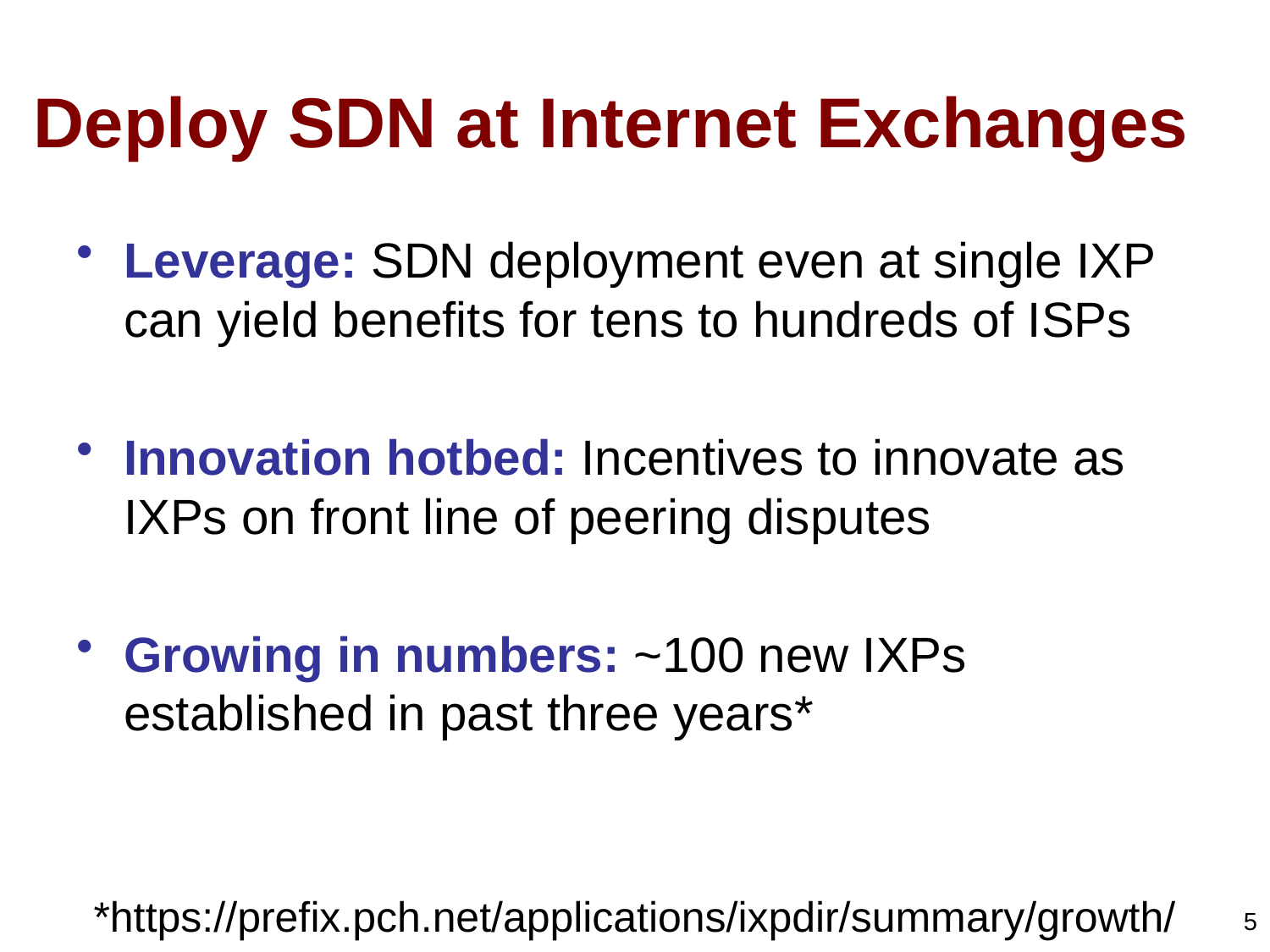

# Deploy SDN at Internet Exchanges
Leverage: SDN deployment even at single IXP can yield benefits for tens to hundreds of ISPs

Innovation hotbed: Incentives to innovate as IXPs on front line of peering disputes

Growing in numbers: ~100 new IXPs established in past three years*
*https://prefix.pch.net/applications/ixpdir/summary/growth/
5